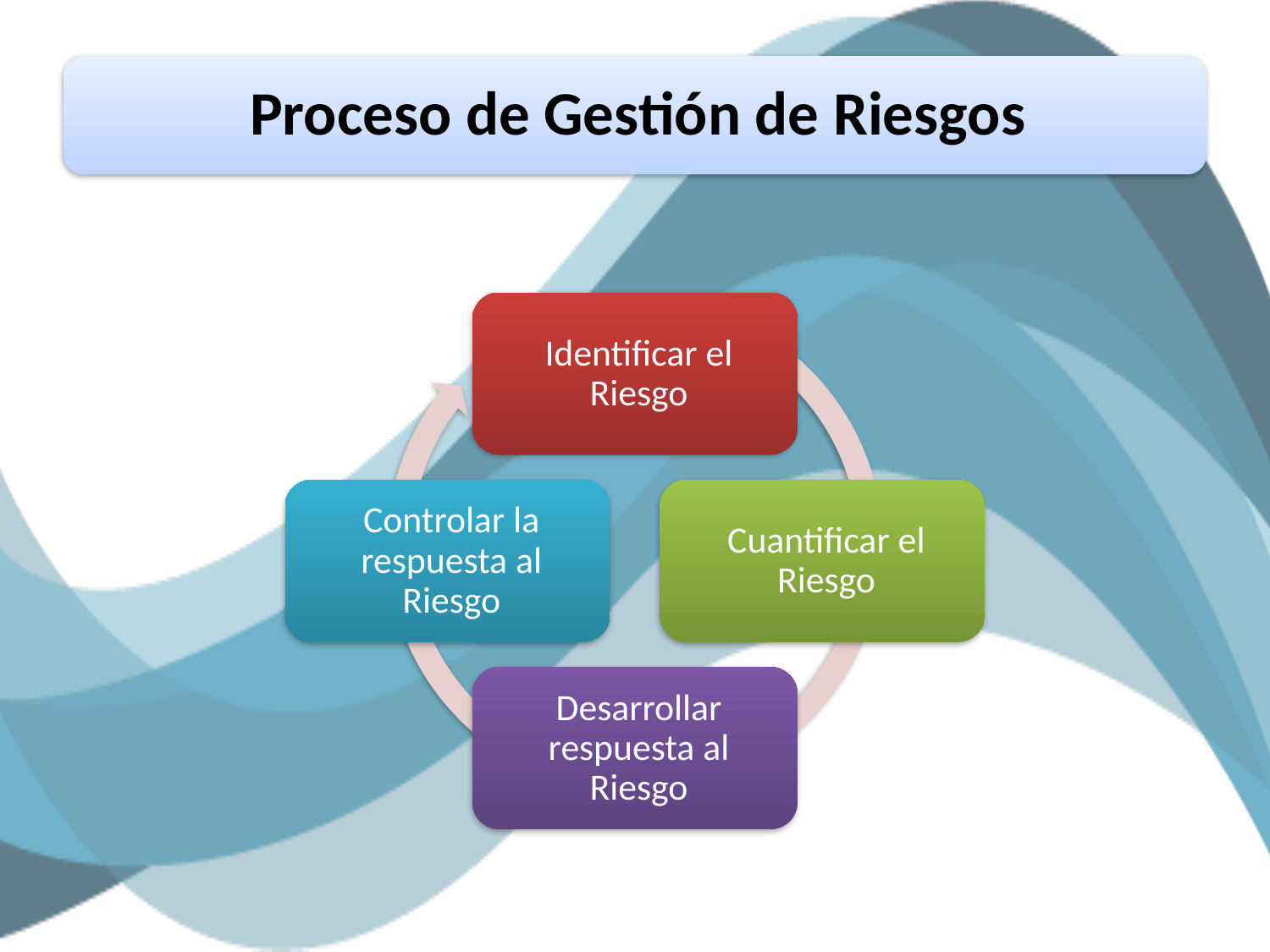

Proceso de Gestión de Riesgos
Identificar el Riesgo
Cuantificar el Riesgo
Desarrollar respuesta al Riesgo
Controlar la respuesta al Riesgo